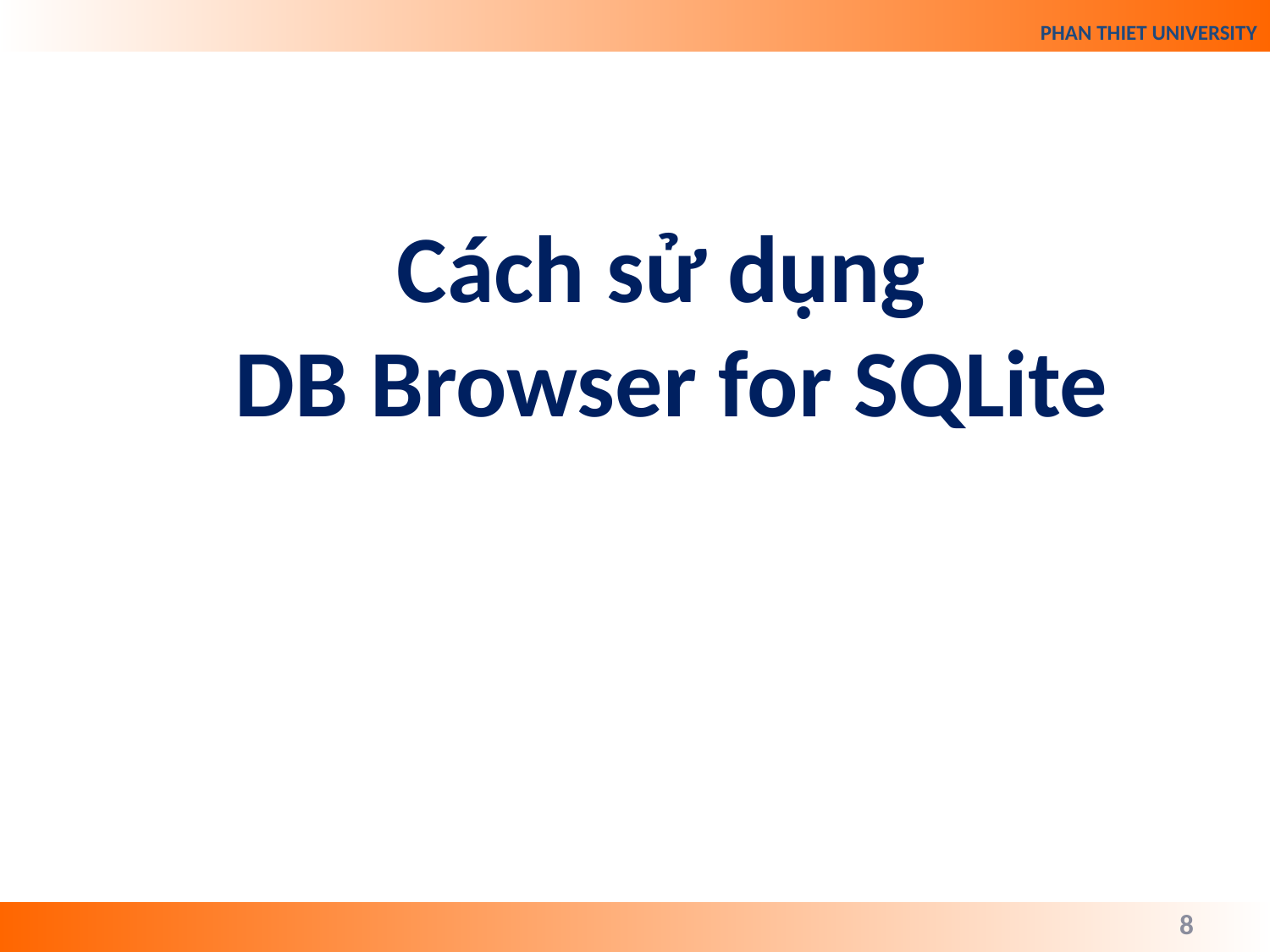

Cách sử dụng
DB Browser for SQLite
8